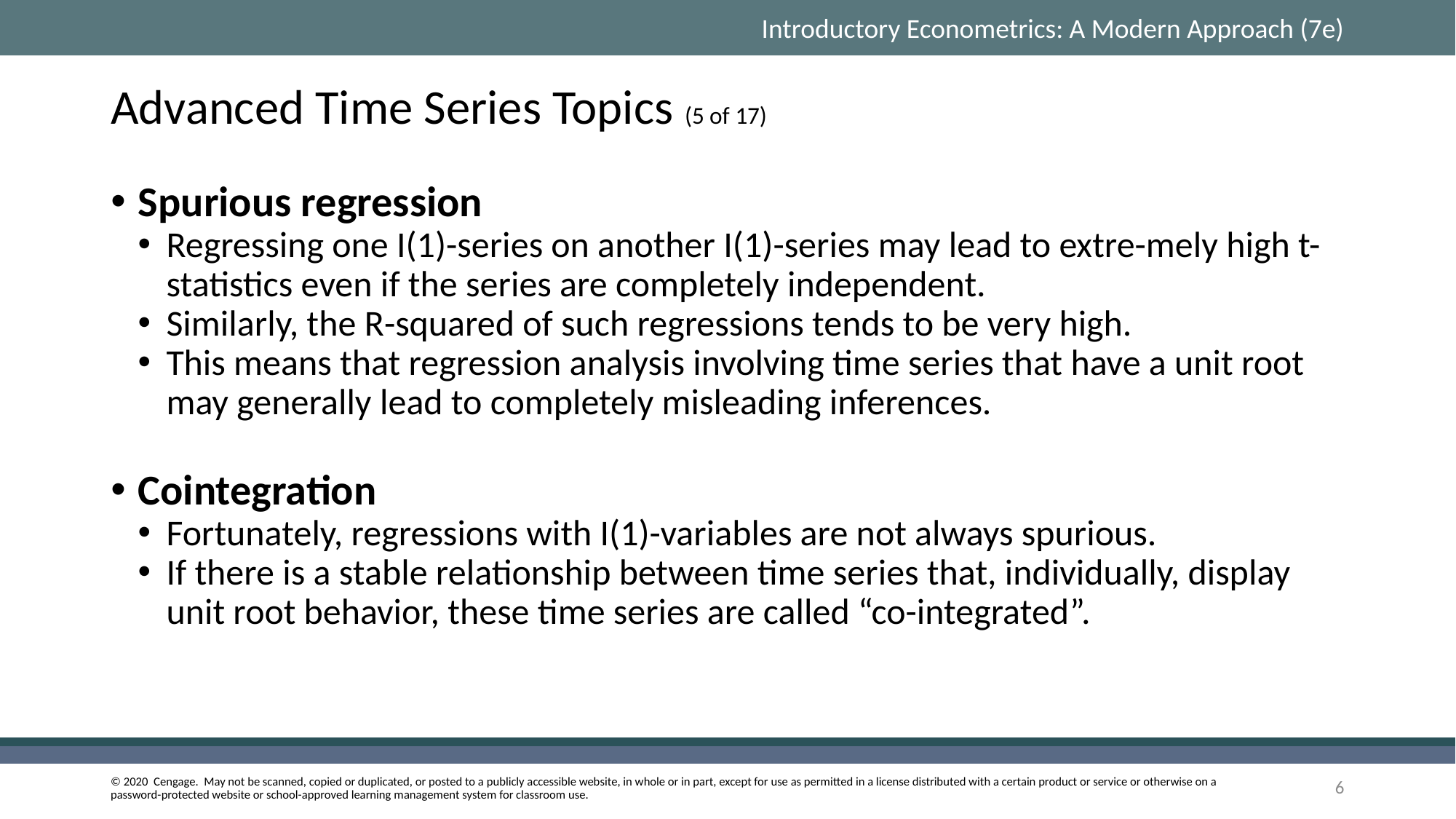

# Advanced Time Series Topics (5 of 17)
Spurious regression
Regressing one I(1)-series on another I(1)-series may lead to extre-mely high t-statistics even if the series are completely independent.
Similarly, the R-squared of such regressions tends to be very high.
This means that regression analysis involving time series that have a unit root may generally lead to completely misleading inferences.

Cointegration
Fortunately, regressions with I(1)-variables are not always spurious.
If there is a stable relationship between time series that, individually, display unit root behavior, these time series are called “co-integrated”.
6